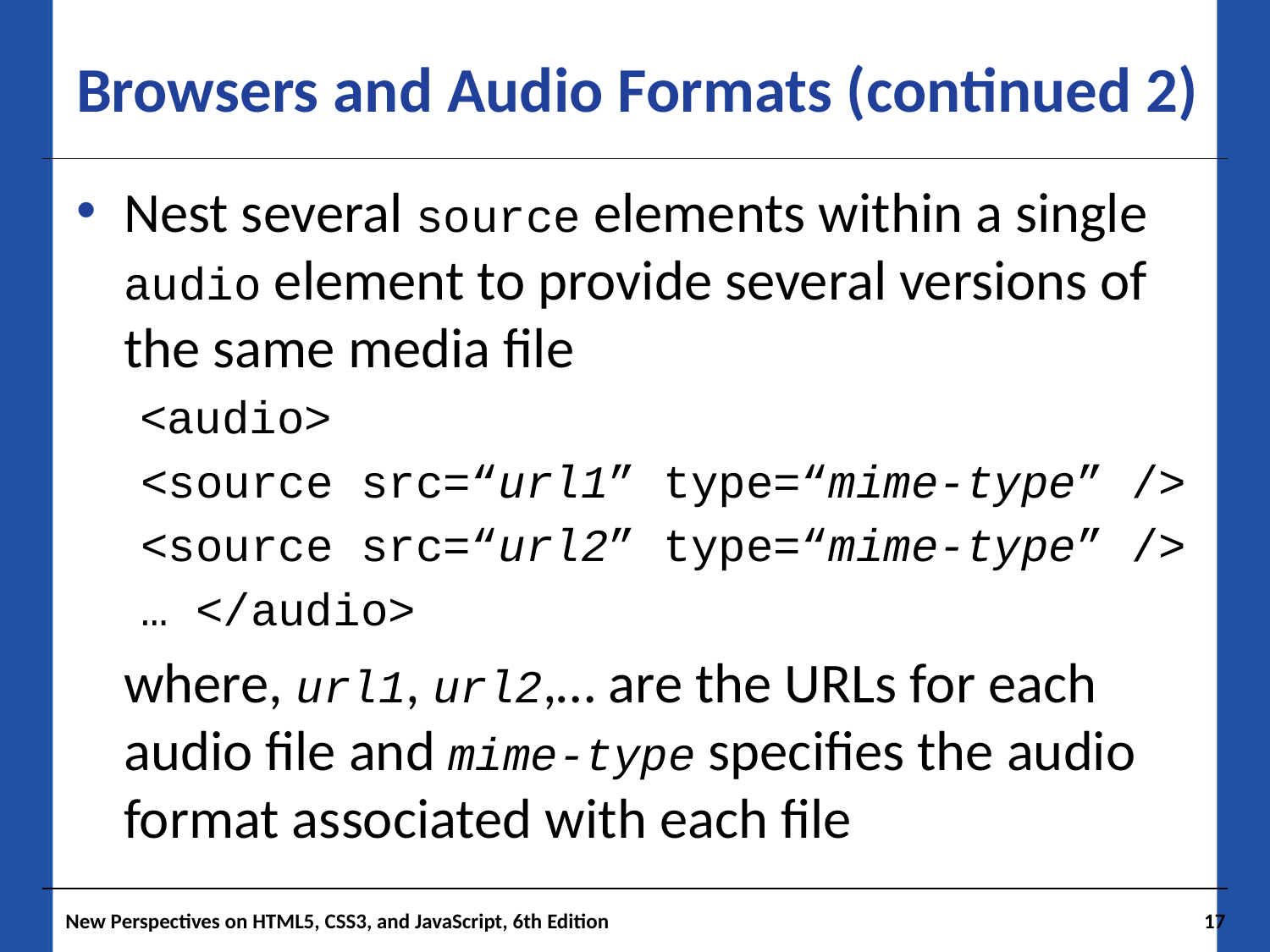

# Browsers and Audio Formats (continued 2)
Nest several source elements within a single audio element to provide several versions of the same media file
<audio>
<source src=“url1” type=“mime-type” />
<source src=“url2” type=“mime-type” />
… </audio>
where, url1, url2,… are the URLs for each audio file and mime-type specifies the audio format associated with each file

New Perspectives on HTML5, CSS3, and JavaScript, 6th Edition
17